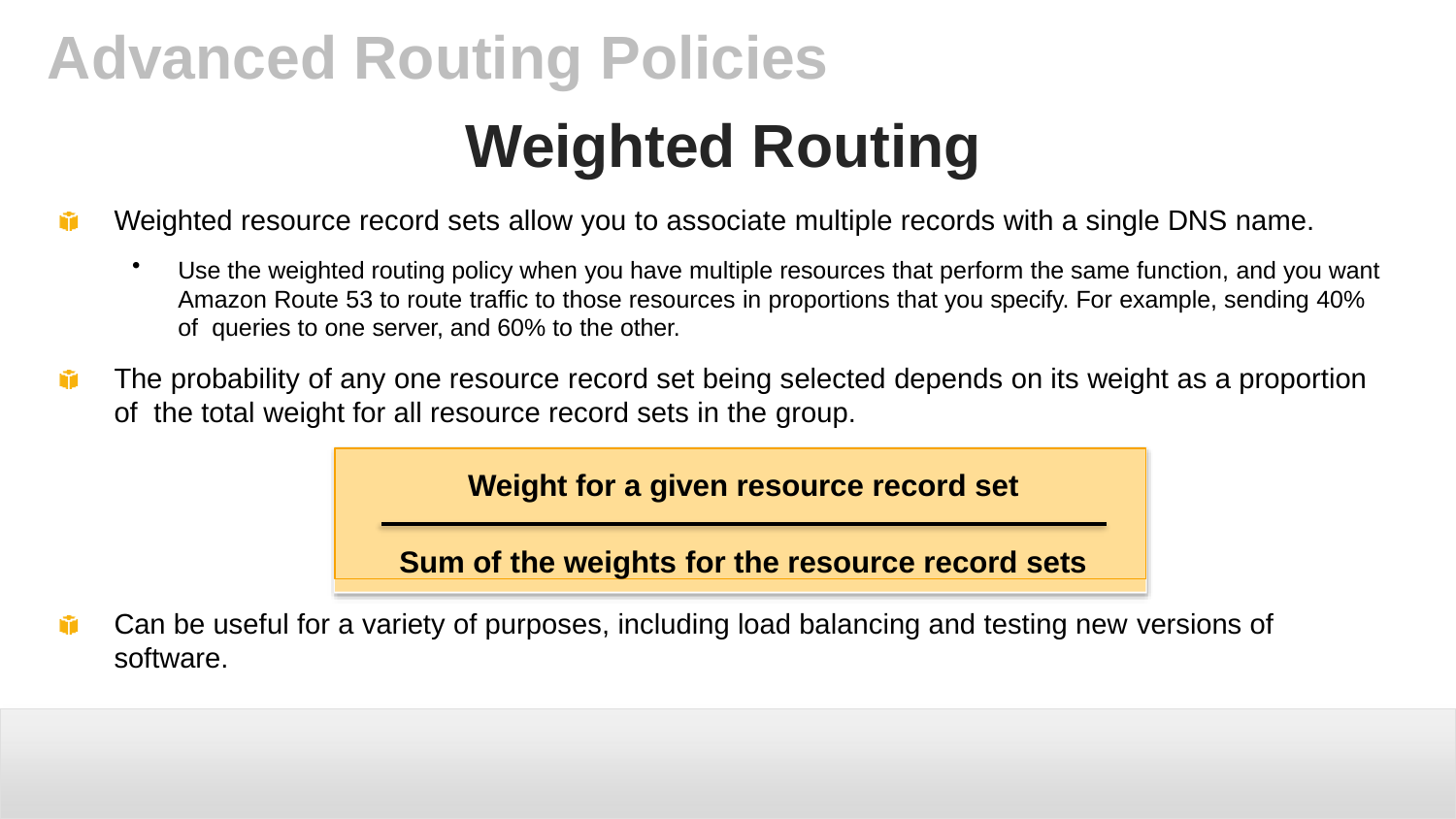

# Advanced Routing Policies
Weighted Routing
Weighted resource record sets allow you to associate multiple records with a single DNS name.
Use the weighted routing policy when you have multiple resources that perform the same function, and you want  Amazon Route 53 to route traffic to those resources in proportions that you specify. For example, sending 40% of  queries to one server, and 60% to the other.
The probability of any one resource record set being selected depends on its weight as a proportion of  the total weight for all resource record sets in the group.

Weight for a given resource record set

Sum of the weights for the resource record sets

Can be useful for a variety of purposes, including load balancing and testing new versions of software.